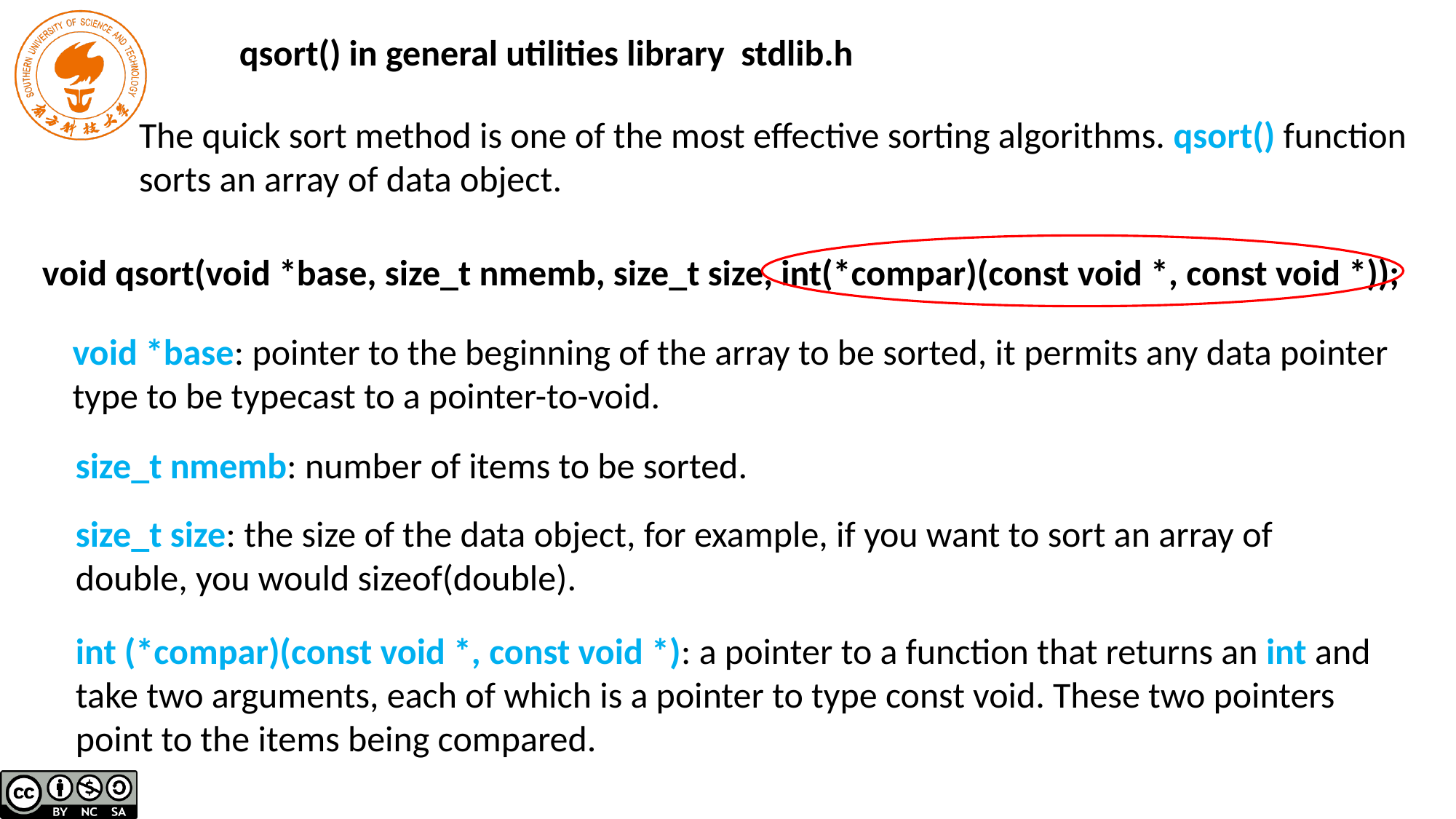

qsort() in general utilities library  stdlib.h
The quick sort method is one of the most effective sorting algorithms. qsort() function sorts an array of data object.

void qsort(void *base, size_t nmemb, size_t size, int(*compar)(const void *, const void *));

void *base: pointer to the beginning of the array to be sorted, it permits any data pointer type to be typecast to a pointer-to-void.

size_t nmemb: number of items to be sorted.

size_t size: the size of the data object, for example, if you want to sort an array of double, you would sizeof(double).

int (*compar)(const void *, const void *): a pointer to a function that returns an int and take two arguments, each of which is a pointer to type const void. These two pointers point to the items being compared.